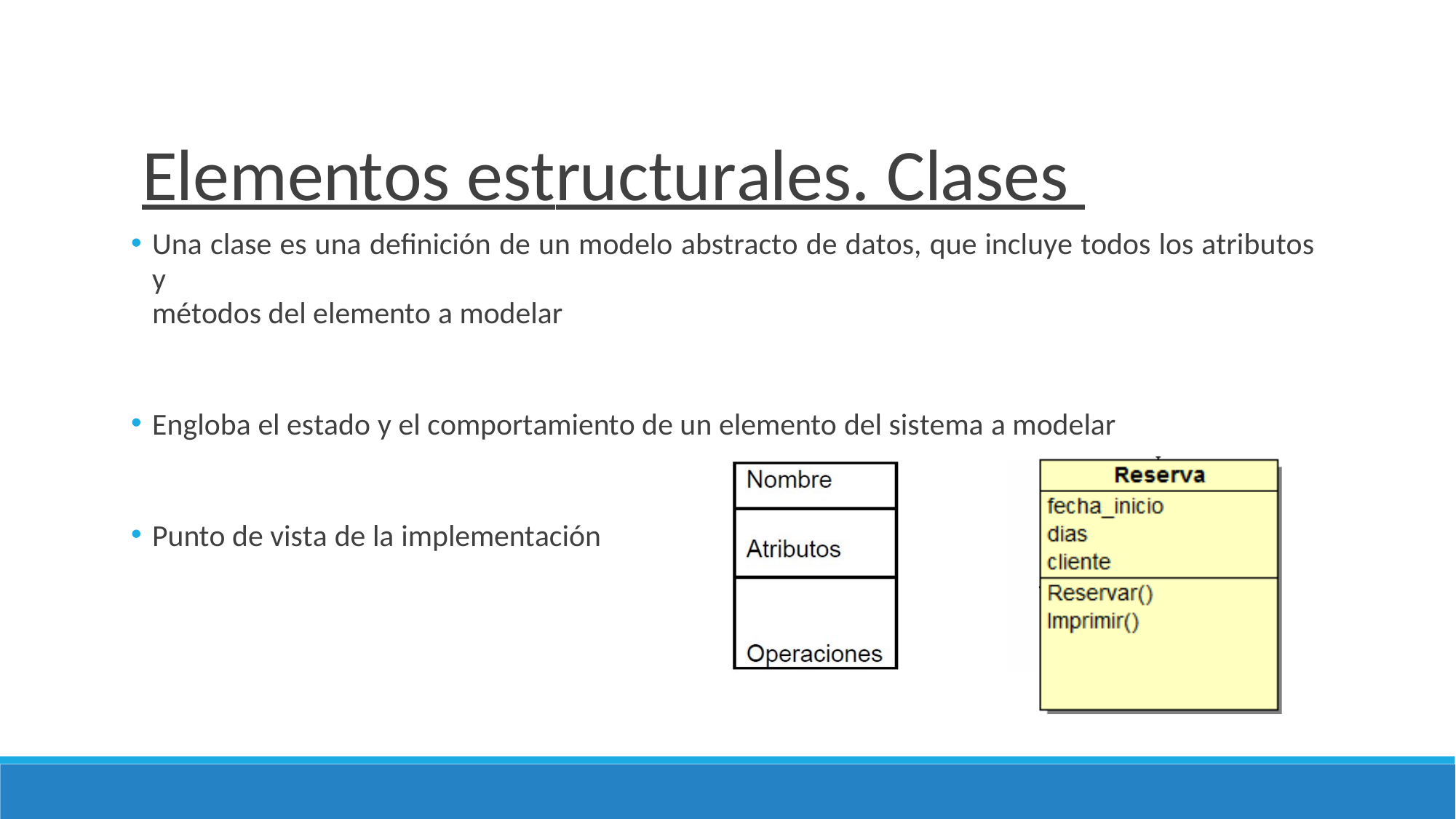

# Elementos estructurales. Clases
Una clase es una definición de un modelo abstracto de datos, que incluye todos los atributos y
métodos del elemento a modelar

Engloba el estado y el comportamiento de un elemento del sistema a modelar

Punto de vista de la implementación